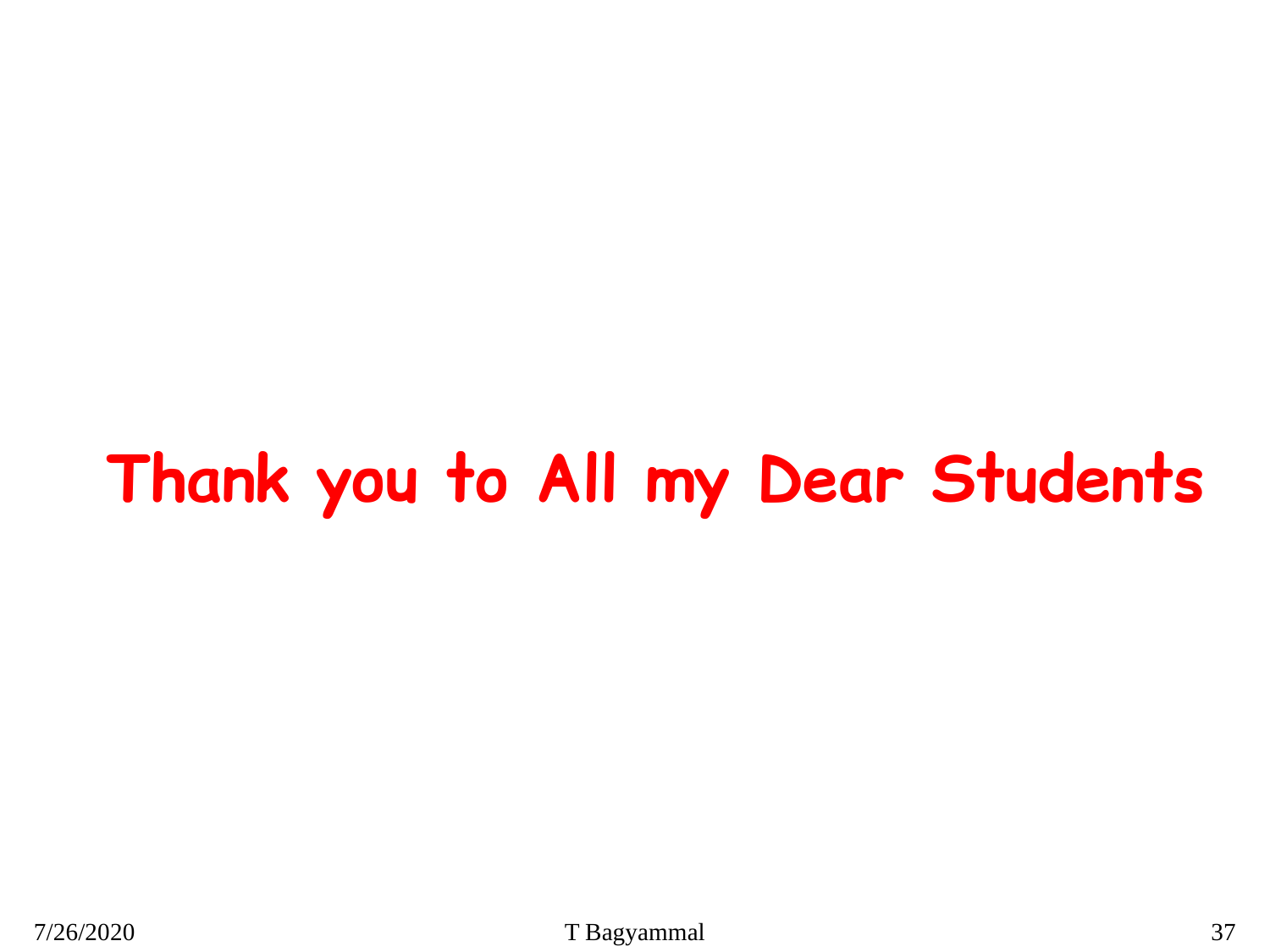

# Thank you to All my Dear Students
7/26/2020
T Bagyammal
37